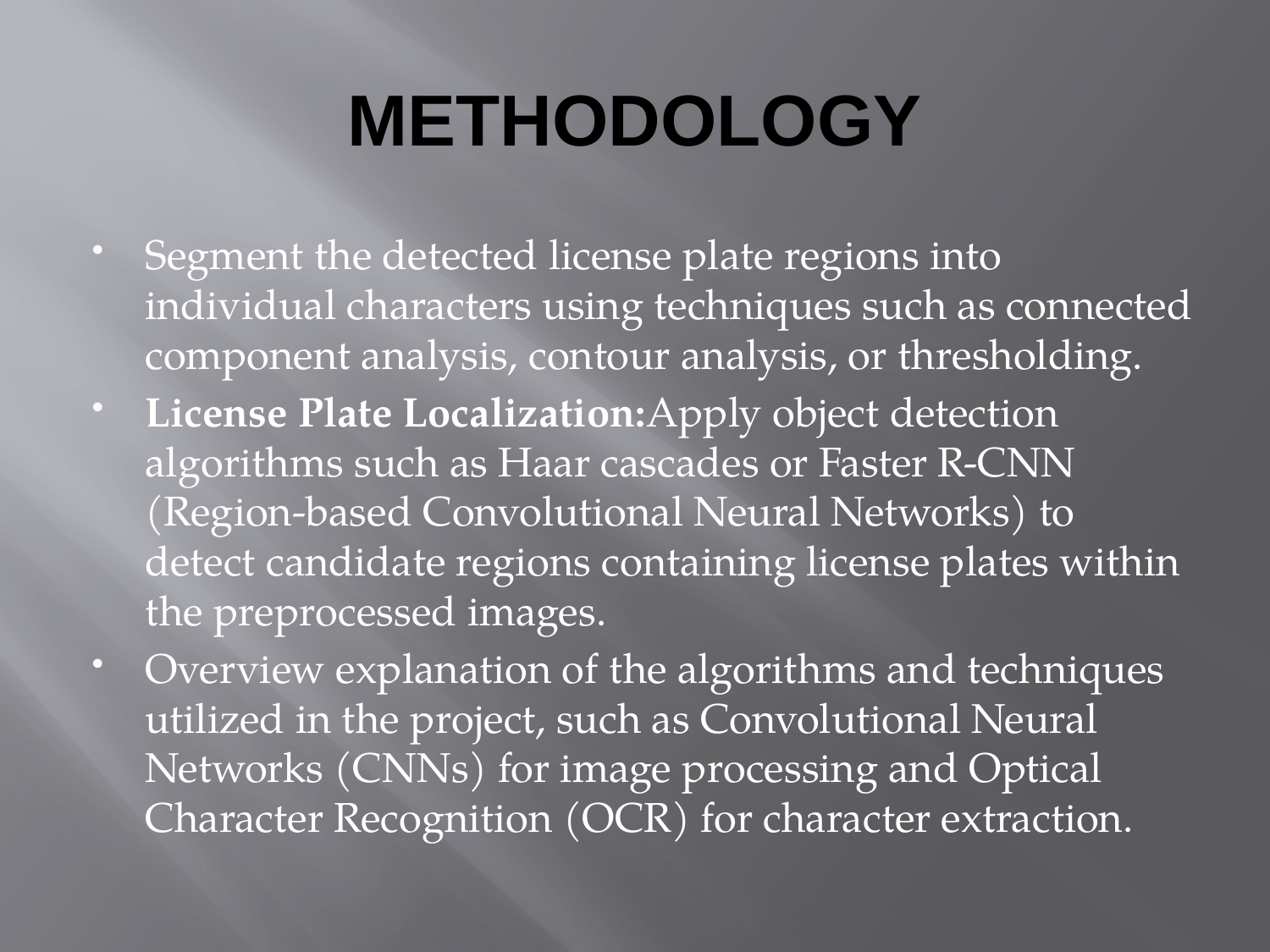

# METHODOLOGY
Segment the detected license plate regions into individual characters using techniques such as connected component analysis, contour analysis, or thresholding.
License Plate Localization:Apply object detection algorithms such as Haar cascades or Faster R-CNN (Region-based Convolutional Neural Networks) to detect candidate regions containing license plates within the preprocessed images.
Overview explanation of the algorithms and techniques utilized in the project, such as Convolutional Neural Networks (CNNs) for image processing and Optical Character Recognition (OCR) for character extraction.